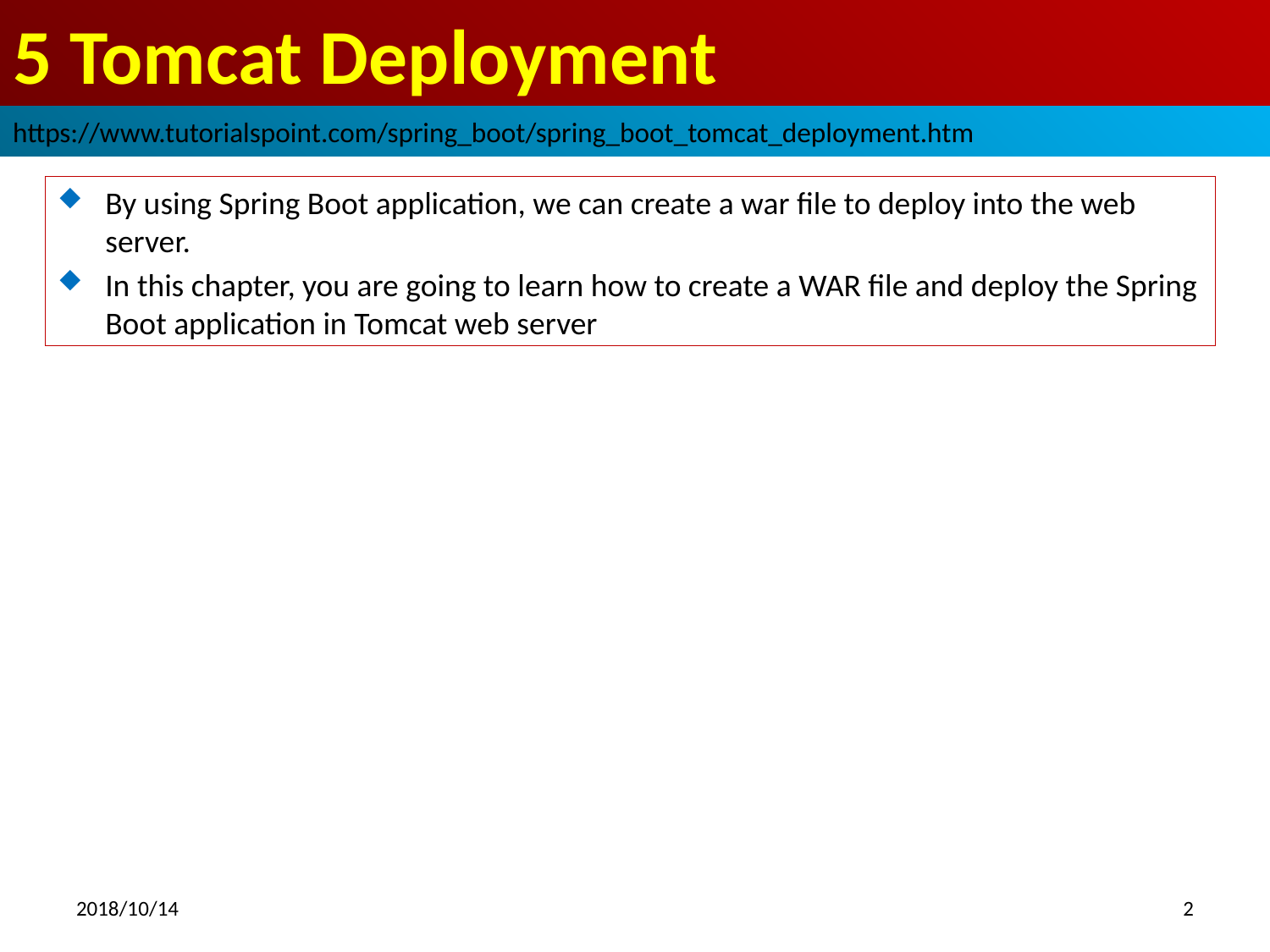

# 5 Tomcat Deployment
https://www.tutorialspoint.com/spring_boot/spring_boot_tomcat_deployment.htm
By using Spring Boot application, we can create a war file to deploy into the web server.
In this chapter, you are going to learn how to create a WAR file and deploy the Spring Boot application in Tomcat web server
2018/10/14
2